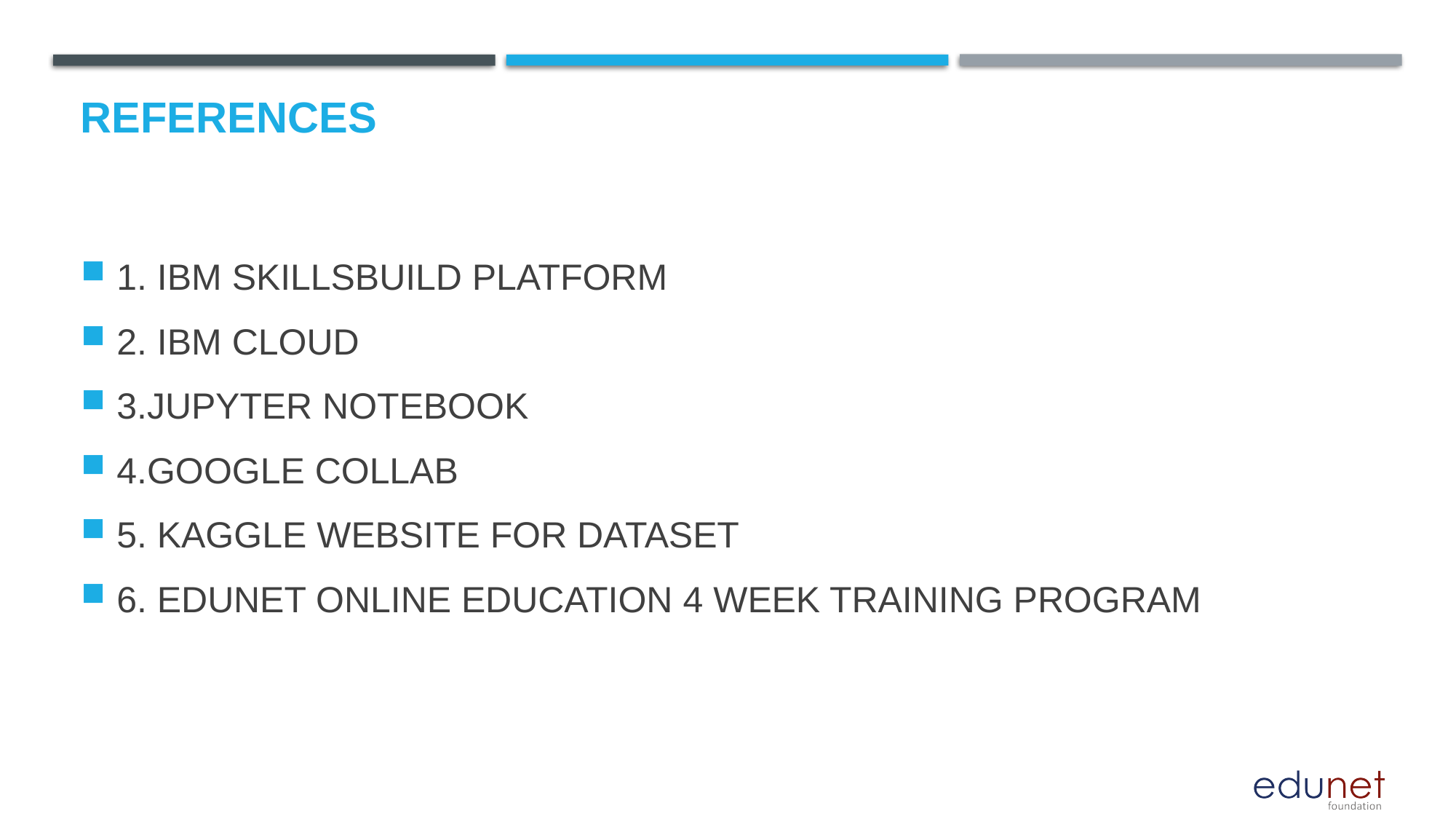

# References
1. IBM SKILLSBUILD PLATFORM
2. IBM CLOUD
3.JUPYTER NOTEBOOK
4.GOOGLE COLLAB
5. KAGGLE WEBSITE FOR DATASET
6. EDUNET ONLINE EDUCATION 4 WEEK TRAINING PROGRAM